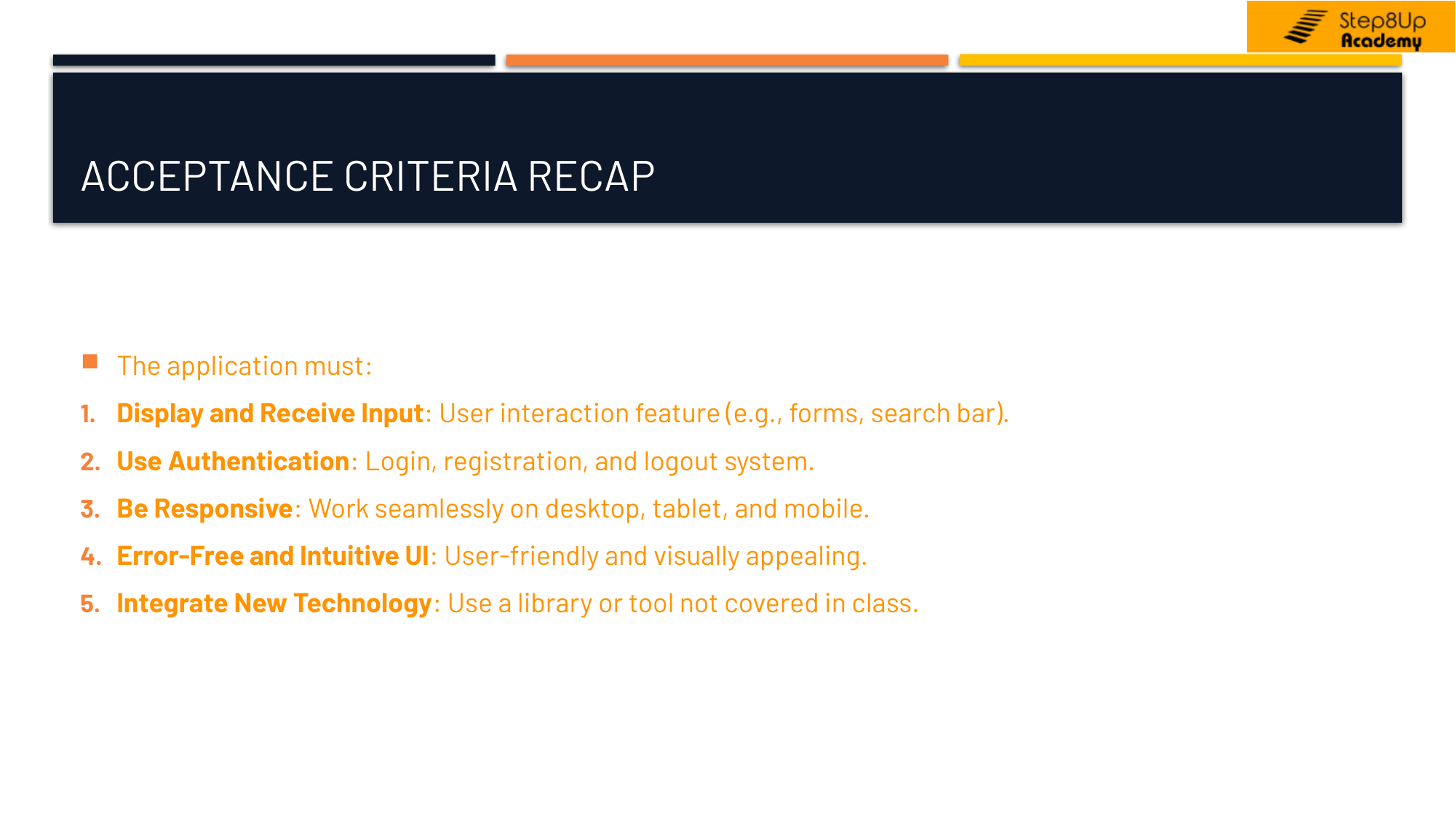

# Acceptance Criteria Recap
The application must:
Display and Receive Input: User interaction feature (e.g., forms, search bar).
Use Authentication: Login, registration, and logout system.
Be Responsive: Work seamlessly on desktop, tablet, and mobile.
Error-Free and Intuitive UI: User-friendly and visually appealing.
Integrate New Technology: Use a library or tool not covered in class.